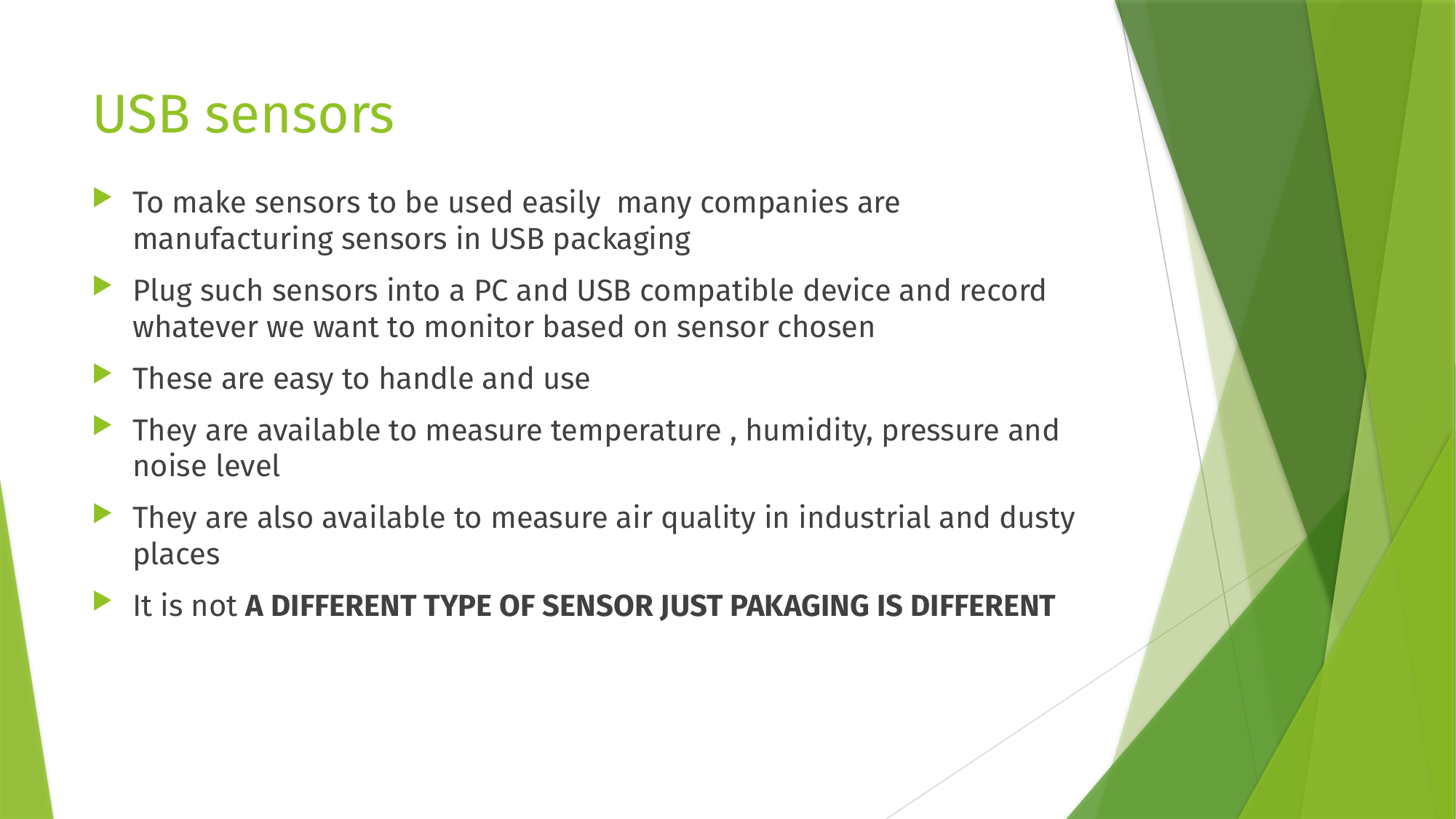

# USB sensors
To make sensors to be used easily  many companies are manufacturing sensors in USB packaging
Plug such sensors into a PC and USB compatible device and record whatever we want to monitor based on sensor chosen
These are easy to handle and use
They are available to measure temperature , humidity, pressure and noise level
They are also available to measure air quality in industrial and dusty places
It is not A DIFFERENT TYPE OF SENSOR JUST PAKAGING IS DIFFERENT